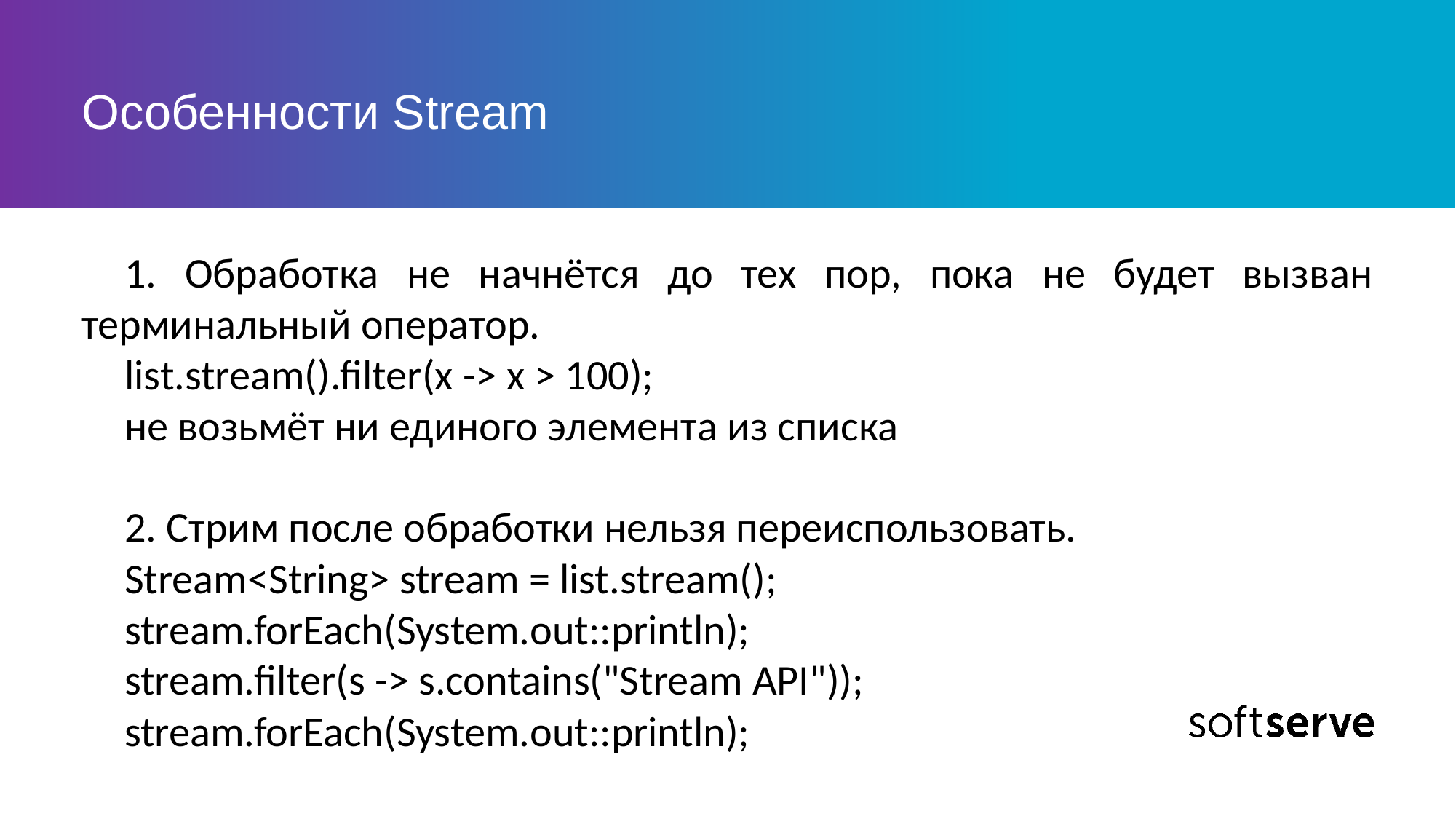

# Особенности Stream
1. Обработка не начнётся до тех пор, пока не будет вызван терминальный оператор.
list.stream().filter(x -> x > 100);
не возьмёт ни единого элемента из списка

2. Стрим после обработки нельзя переиспользовать.
Stream<String> stream = list.stream();
stream.forEach(System.out::println);
stream.filter(s -> s.contains("Stream API"));
stream.forEach(System.out::println);

39